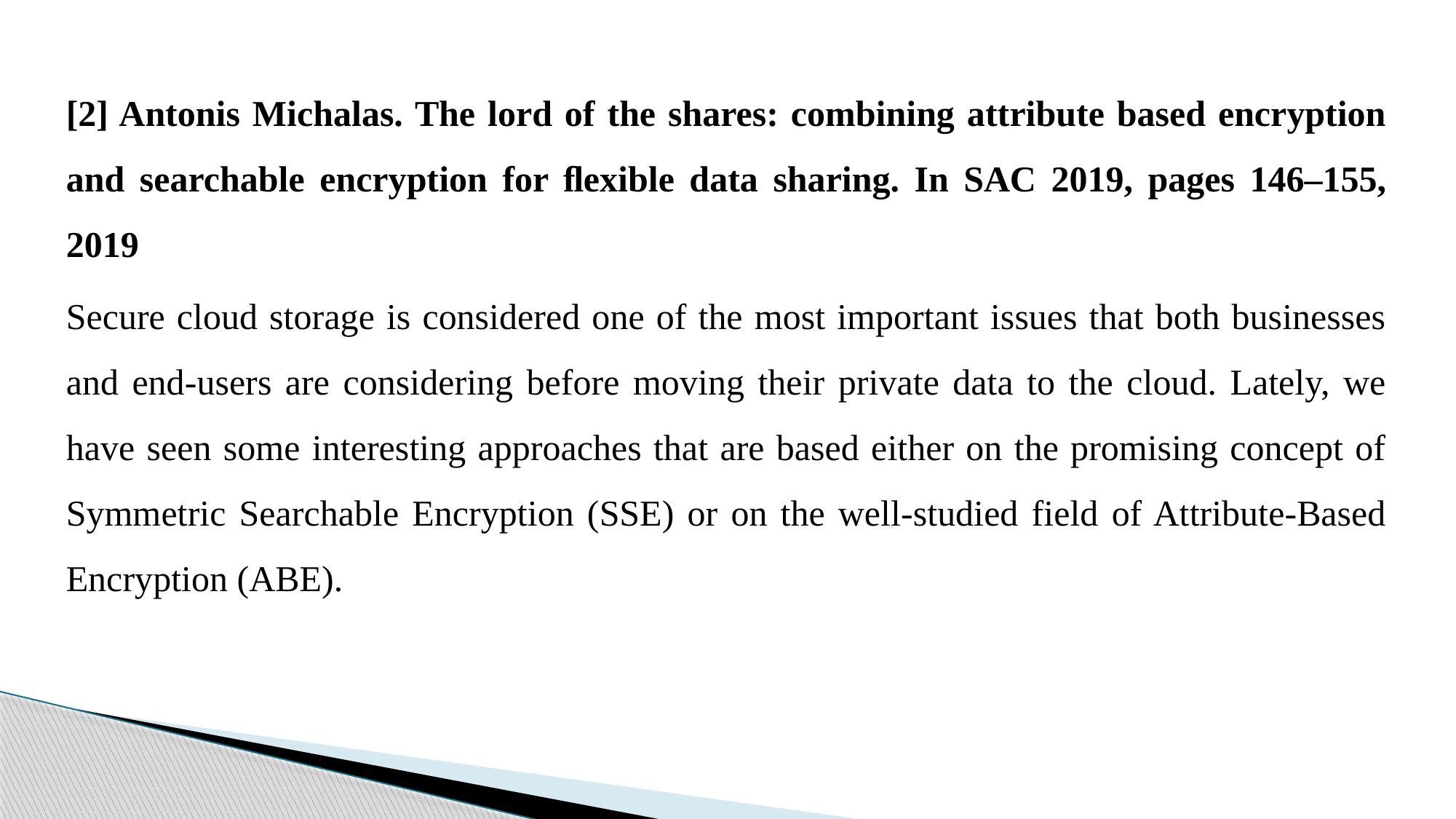

[2] Antonis Michalas. The lord of the shares: combining attribute based encryption and searchable encryption for ﬂexible data sharing. In SAC 2019, pages 146–155, 2019
Secure cloud storage is considered one of the most important issues that both businesses and end-users are considering before moving their private data to the cloud. Lately, we have seen some interesting approaches that are based either on the promising concept of Symmetric Searchable Encryption (SSE) or on the well-studied field of Attribute-Based Encryption (ABE).